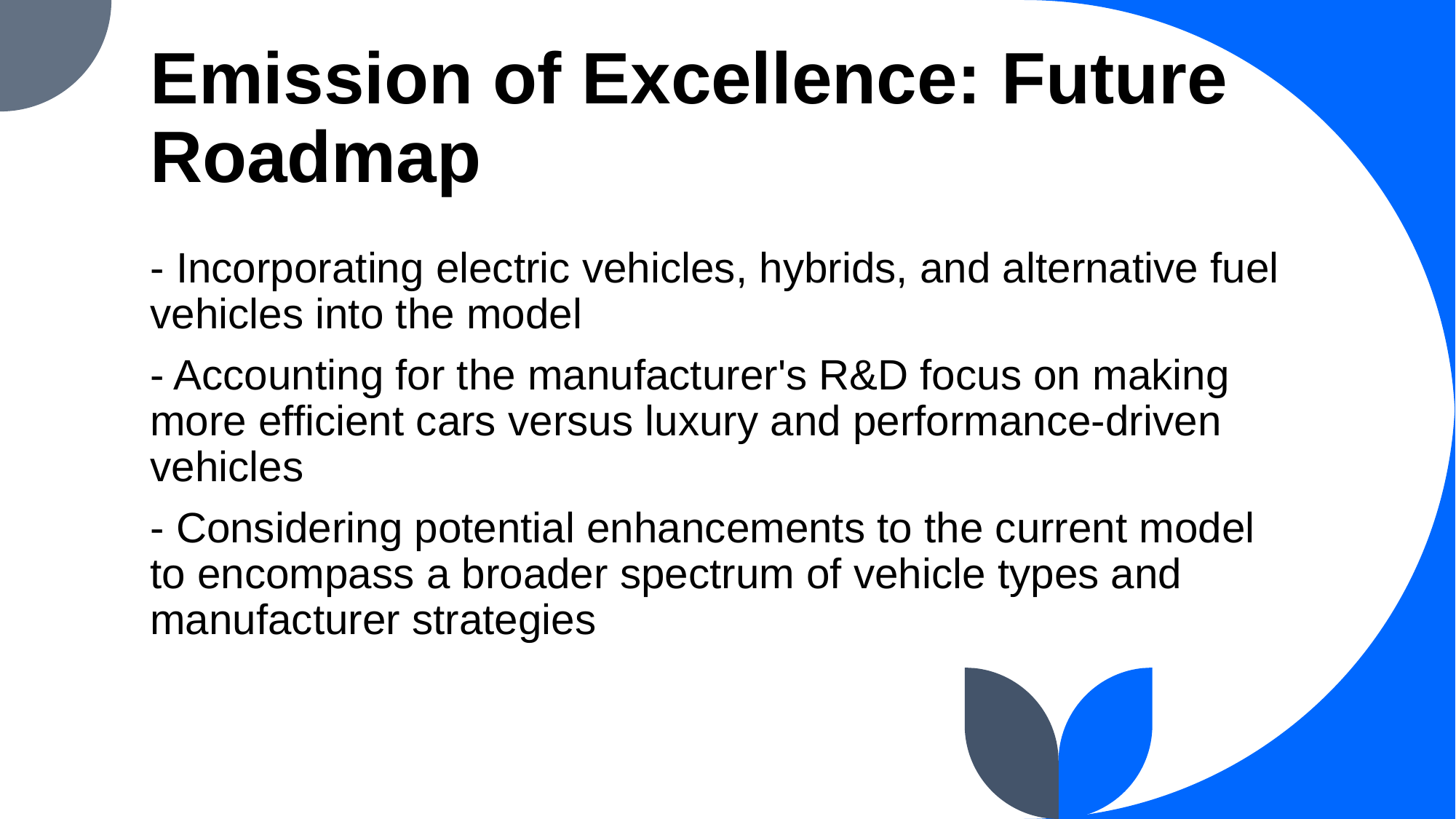

# Emission of Excellence: Future Roadmap
- Incorporating electric vehicles, hybrids, and alternative fuel vehicles into the model
- Accounting for the manufacturer's R&D focus on making more efficient cars versus luxury and performance-driven vehicles
- Considering potential enhancements to the current model to encompass a broader spectrum of vehicle types and manufacturer strategies